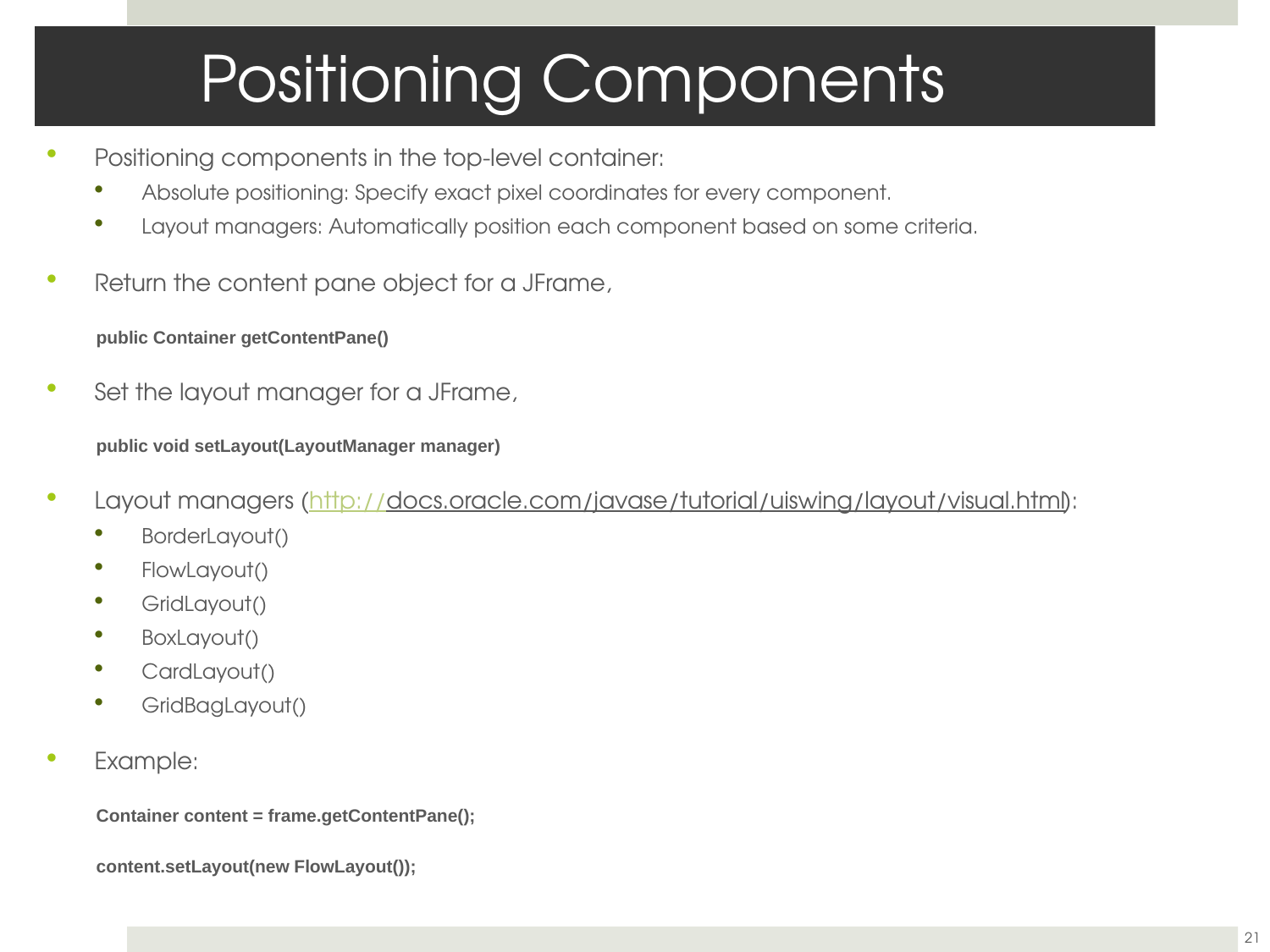

21
# Positioning Components
Positioning components in the top-level container:
Absolute positioning: Specify exact pixel coordinates for every component.
Layout managers: Automatically position each component based on some criteria.
Return the content pane object for a JFrame,
public Container getContentPane()
Set the layout manager for a JFrame,
public void setLayout(LayoutManager manager)
Layout managers (http://docs.oracle.com/javase/tutorial/uiswing/layout/visual.html):
BorderLayout()
FlowLayout()
GridLayout()
BoxLayout()
CardLayout()
GridBagLayout()
Example:
Container content = frame.getContentPane();
content.setLayout(new FlowLayout());